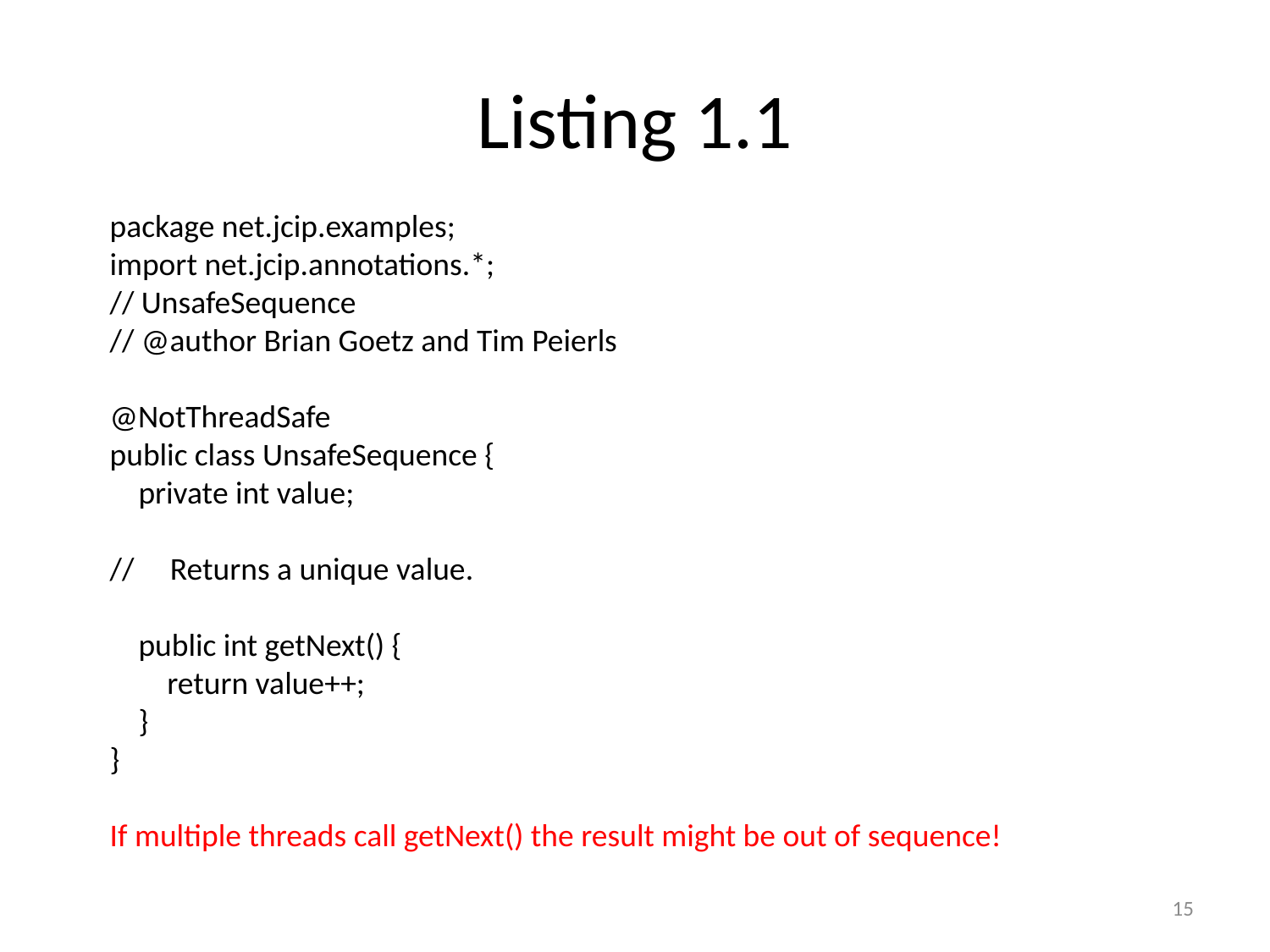

# Listing 1.1
package net.jcip.examples;
import net.jcip.annotations.*;
// UnsafeSequence
// @author Brian Goetz and Tim Peierls

@NotThreadSafe
public class UnsafeSequence {
    private int value;

//     Returns a unique value.

    public int getNext() {
        return value++;
    }
}

If multiple threads call getNext() the result might be out of sequence!
15